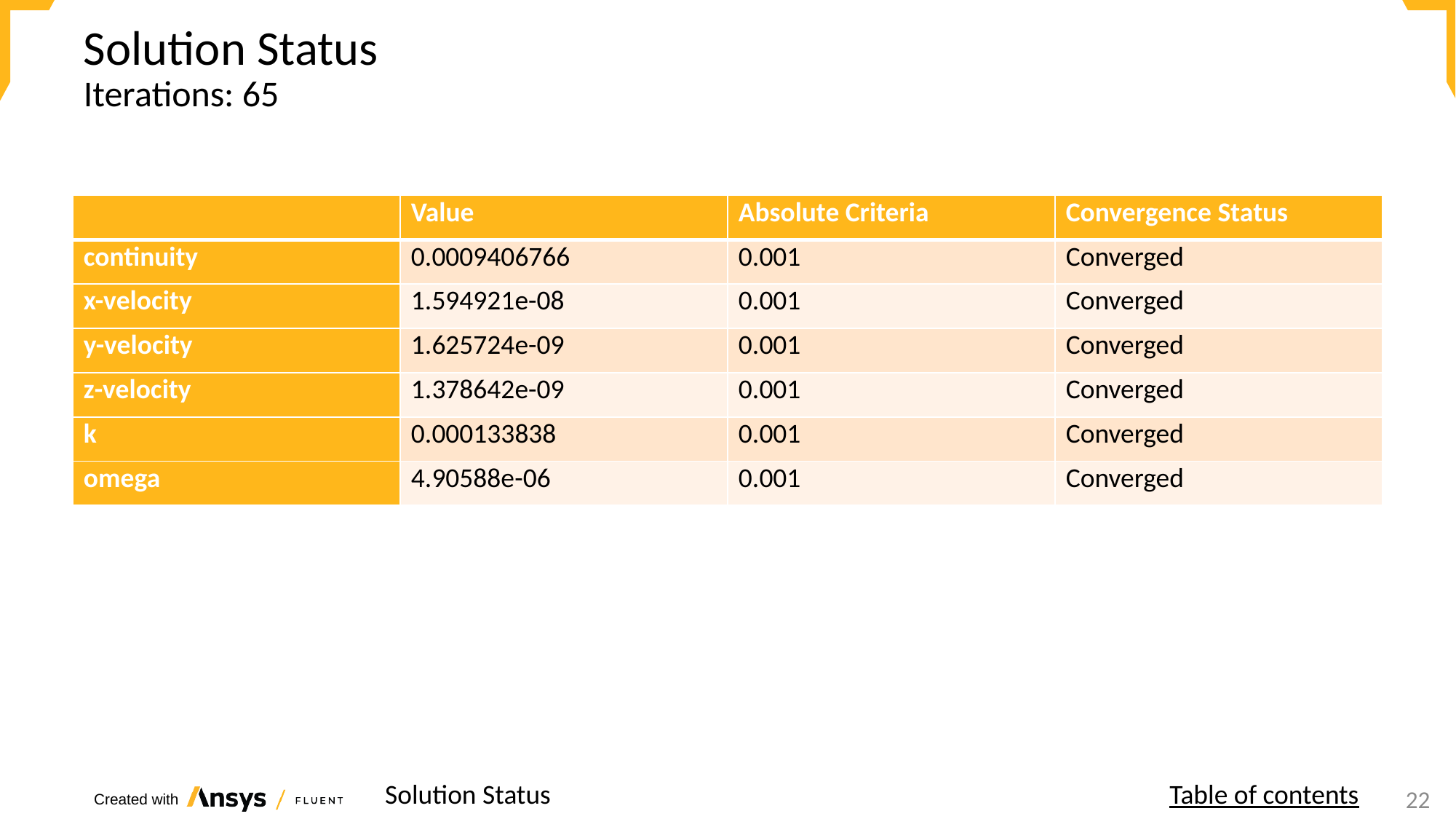

# Solution Status
Iterations: 65

|  | Value | Absolute Criteria | Convergence Status |
| --- | --- | --- | --- |
| continuity | 0.0009406766 | 0.001 | Converged |
| x-velocity | 1.594921e-08 | 0.001 | Converged |
| y-velocity | 1.625724e-09 | 0.001 | Converged |
| z-velocity | 1.378642e-09 | 0.001 | Converged |
| k | 0.000133838 | 0.001 | Converged |
| omega | 4.90588e-06 | 0.001 | Converged |
Solution Status
Table of contents
22